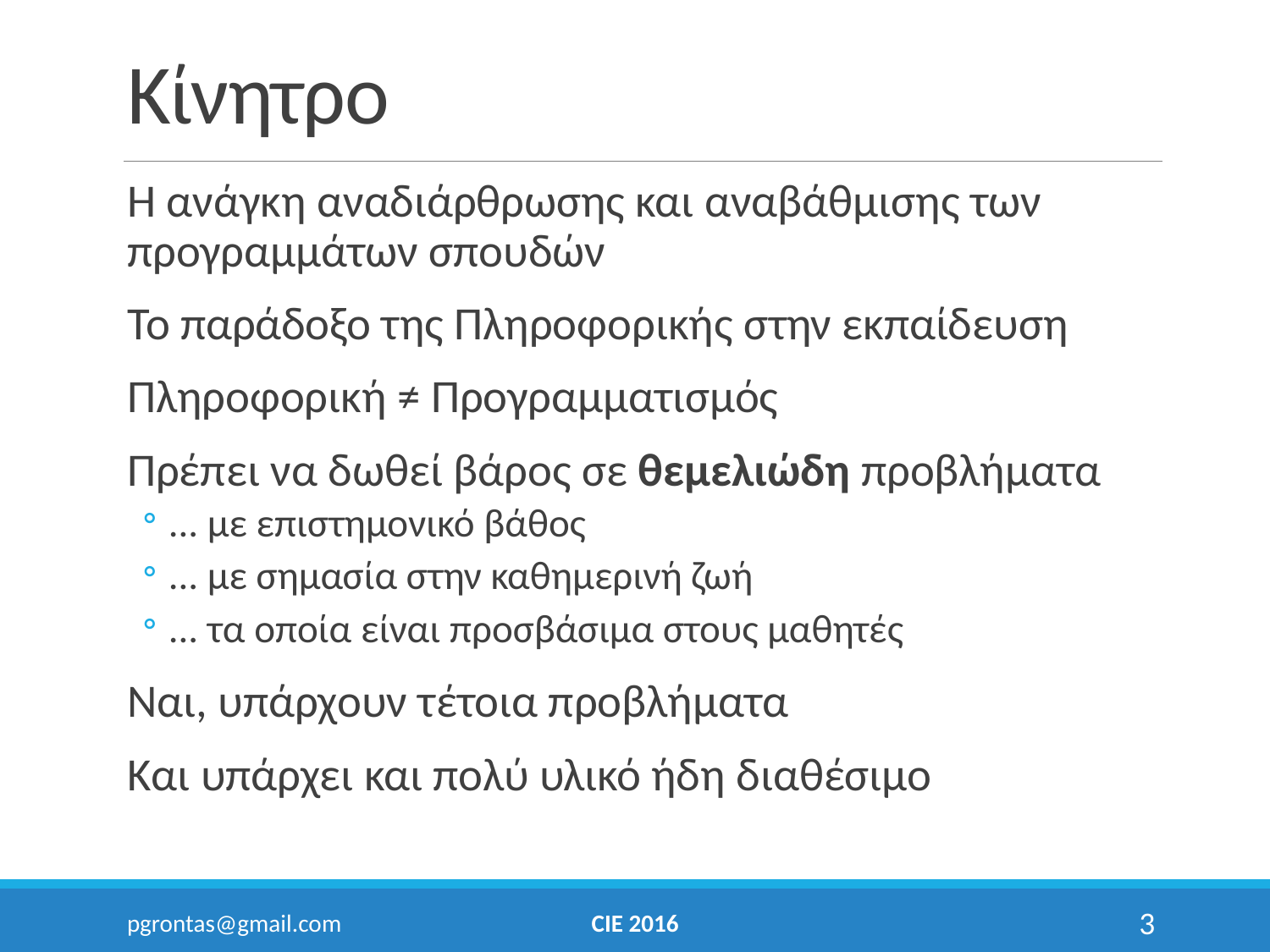

# Κίνητρο
Η ανάγκη αναδιάρθρωσης και αναβάθμισης των προγραμμάτων σπουδών
Το παράδοξο της Πληροφορικής στην εκπαίδευση
Πληροφορική ≠ Προγραμματισμός
Πρέπει να δωθεί βάρος σε θεμελιώδη προβλήματα
... με επιστημονικό βάθος
... με σημασία στην καθημερινή ζωή
... τα οποία είναι προσβάσιμα στους μαθητές
Ναι, υπάρχουν τέτοια προβλήματα
Και υπάρχει και πολύ υλικό ήδη διαθέσιμο

pgrontas@gmail.com
CIE 2016
3